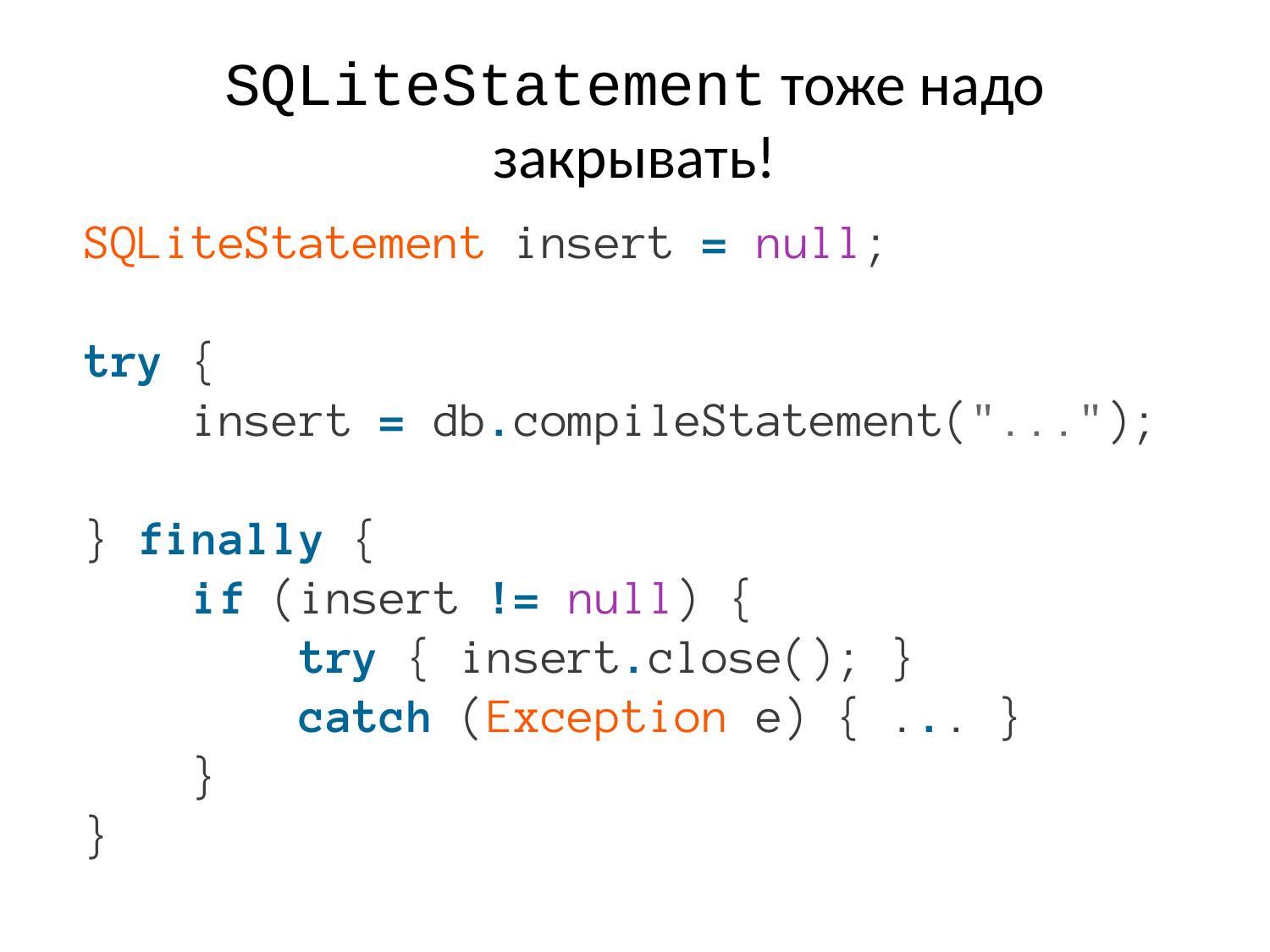

# SQLiteStatement тоже надо закрывать!
SQLiteStatement insert = null;

try {
    insert = db.compileStatement("...");

} finally {
    if (insert != null) {
        try { insert.close(); }
        catch (Exception e) { ... }
    }
}